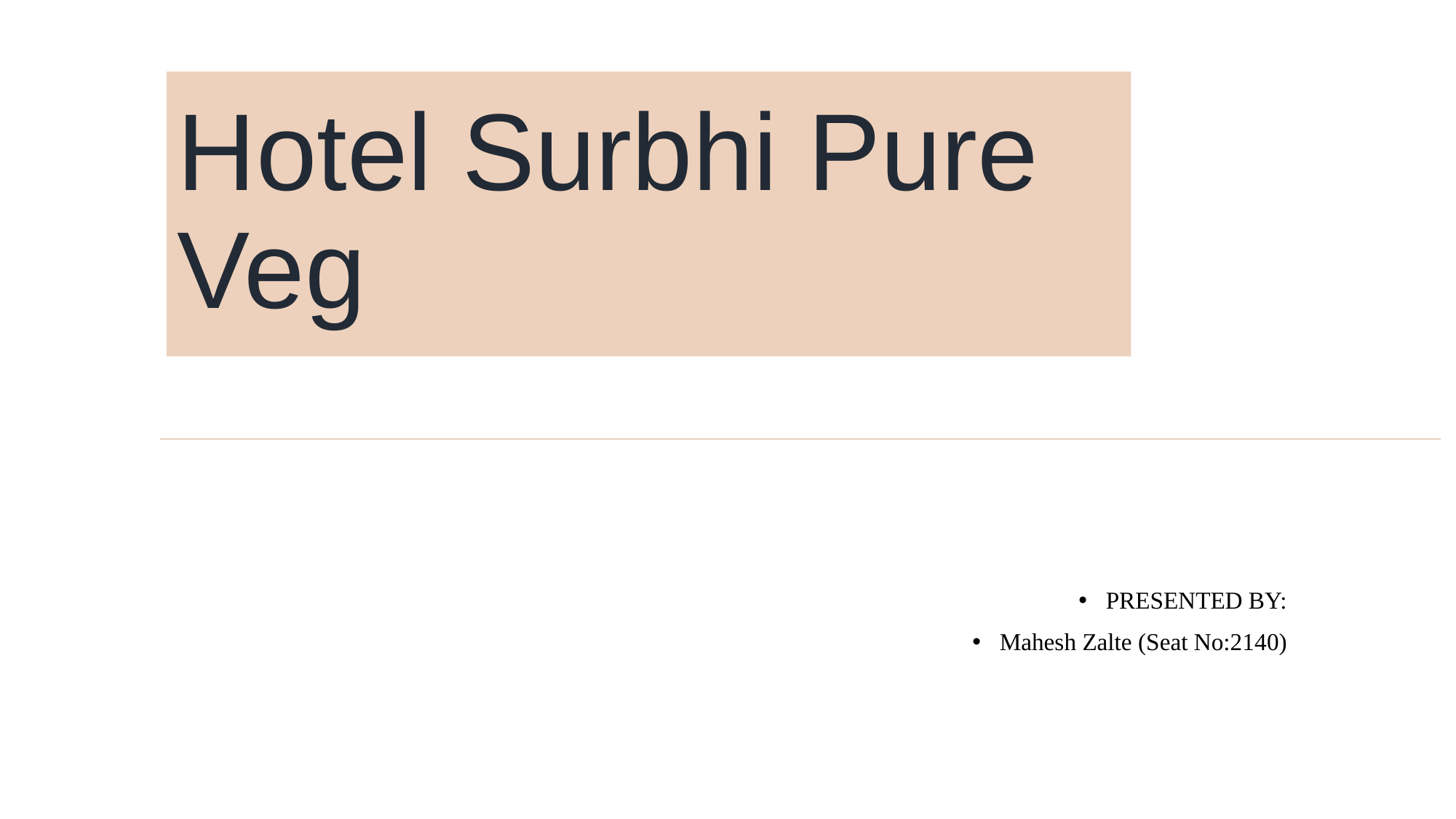

# Hotel Surbhi Pure Veg

PRESENTED BY:
Mahesh Zalte (Seat No:2140)